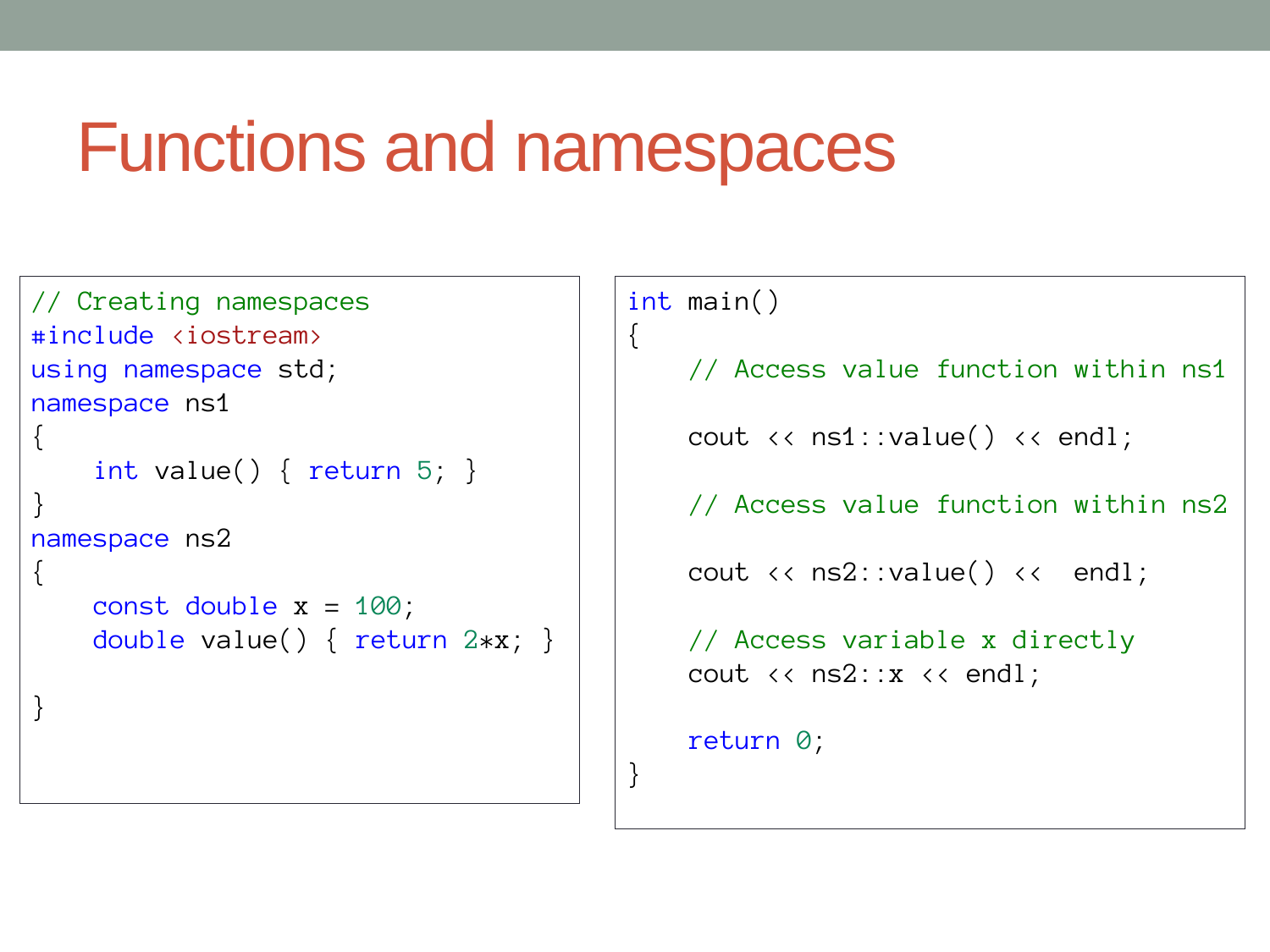

# Functions and namespaces
// Creating namespaces
#include <iostream>
using namespace std;
namespace ns1
{
    int value() { return 5; }
}
namespace ns2
{
    const double x = 100;
    double value() { return 2*x; }
}

int main()
{
    // Access value function within ns1
    cout << ns1::value() << endl;
    // Access value function within ns2
    cout << ns2::value() <<  endl;
    // Access variable x directly
    cout << ns2::x << endl;
    return 0;
}